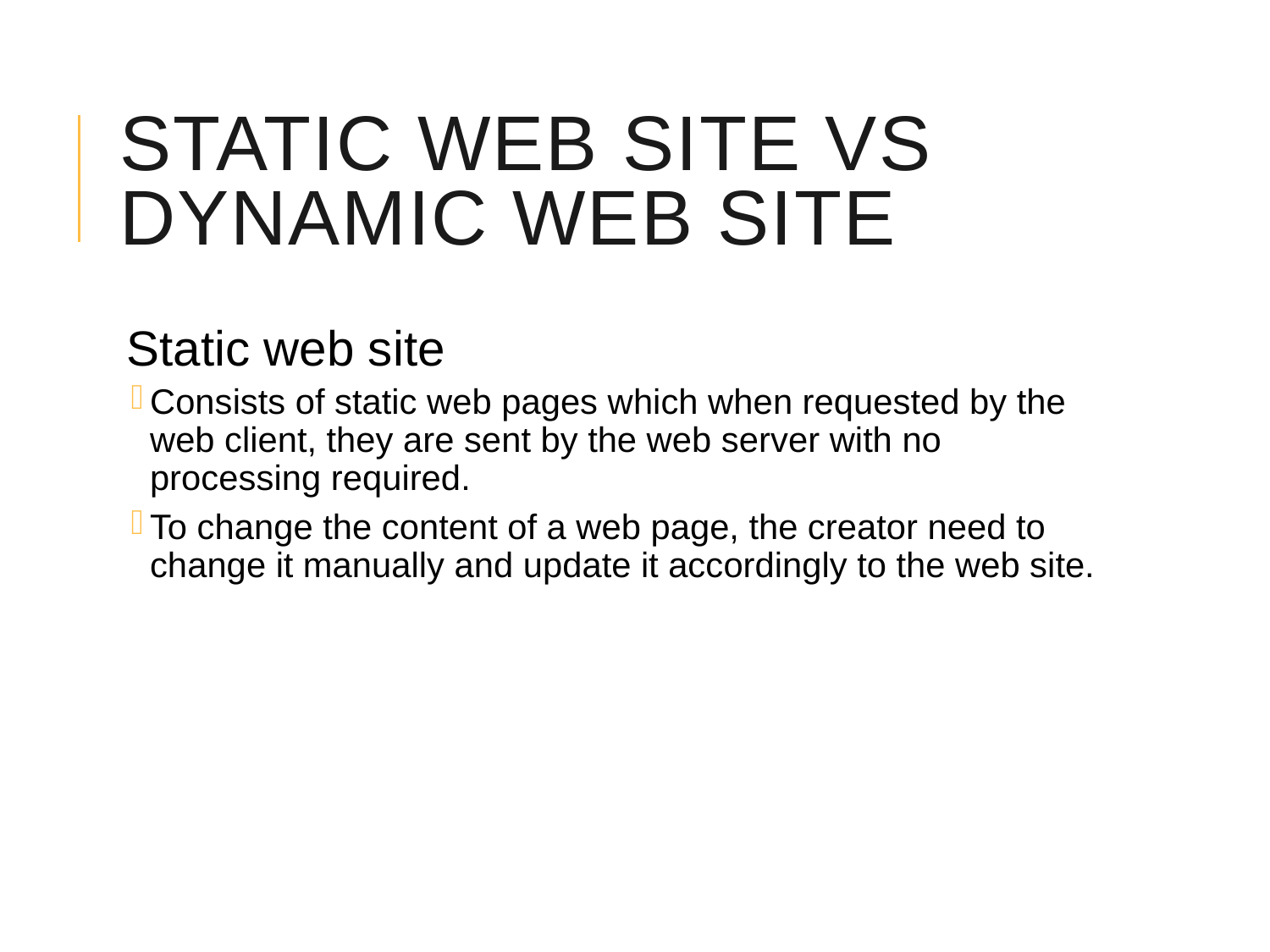

# Static Web Site vs Dynamic Web Site
Static web site
Consists of static web pages which when requested by the web client, they are sent by the web server with no processing required.
To change the content of a web page, the creator need to change it manually and update it accordingly to the web site.